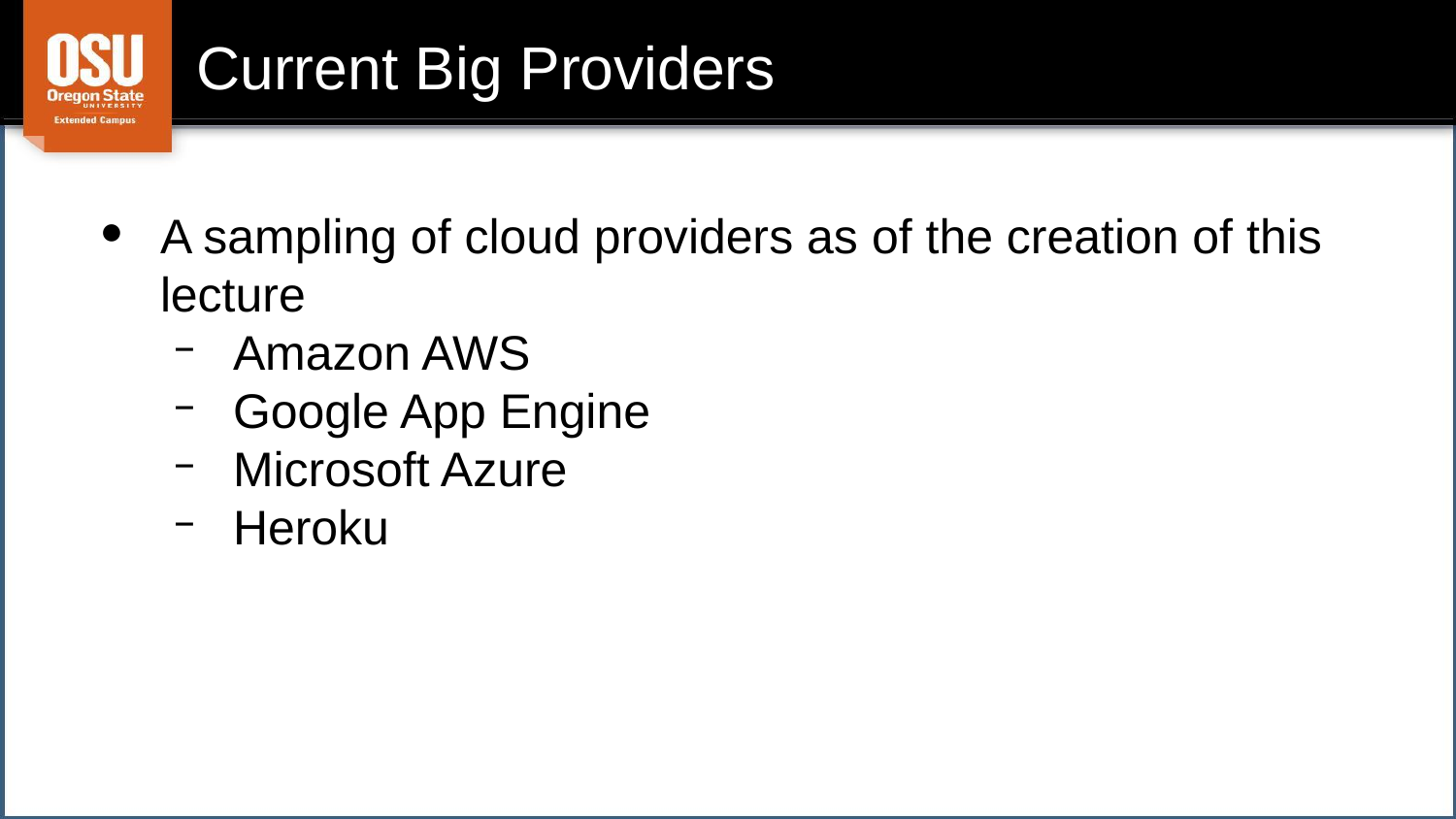

# Current Big Providers
A sampling of cloud providers as of the creation of this lecture
Amazon AWS
Google App Engine
Microsoft Azure
Heroku